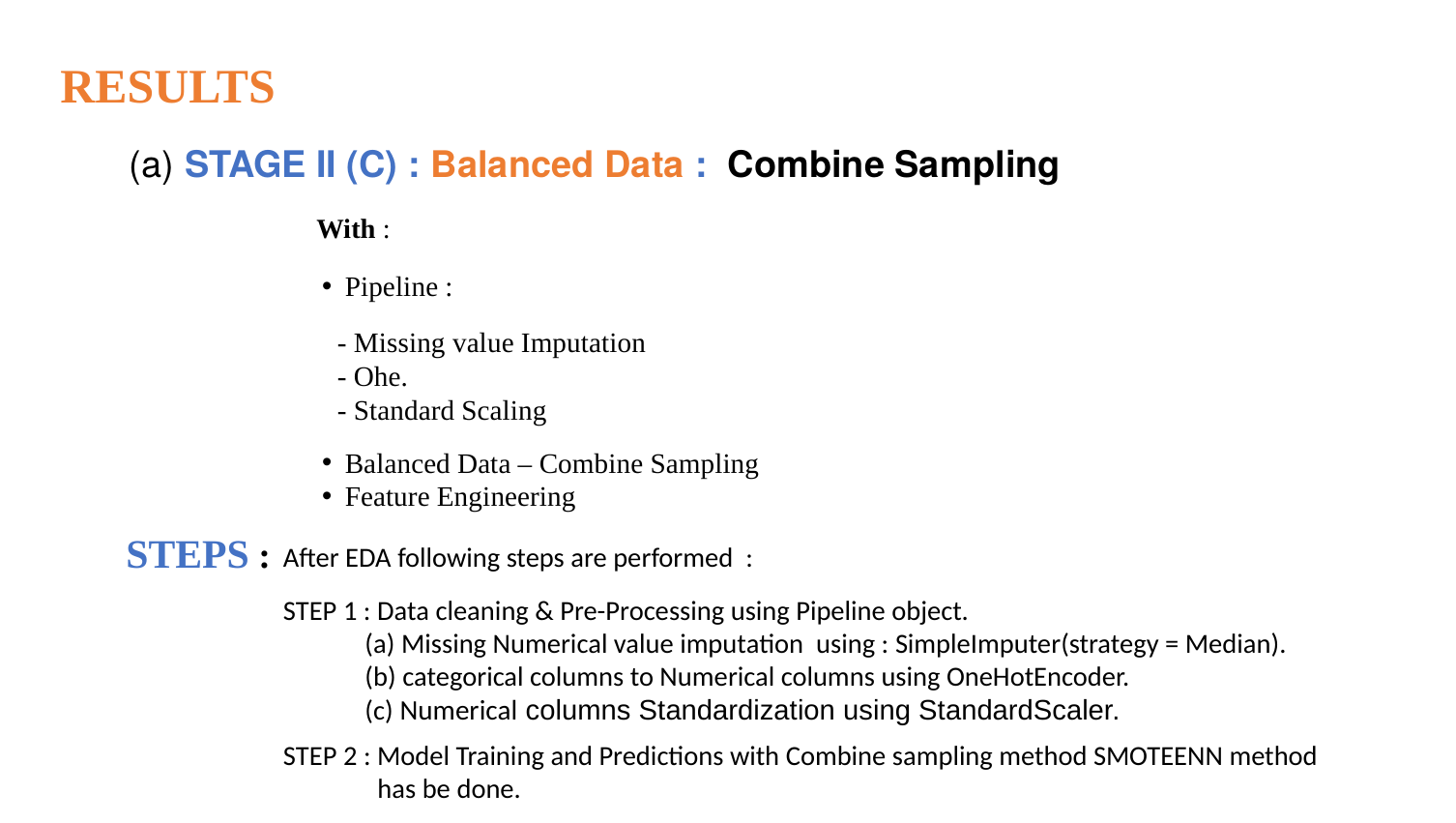

RESULTS
(a) STAGE II (C) : Balanced Data :  Combine Sampling
With :

Pipeline :

   - Missing value Imputation
   - Ohe.
   - Standard Scaling

Balanced Data – Combine Sampling
Feature Engineering
STEPS :
After EDA following steps are performed  :
STEP 1 : Data cleaning & Pre-Processing using Pipeline object.
             (a) Missing Numerical value imputation  using : SimpleImputer(strategy = Median).
             (b) categorical columns to Numerical columns using OneHotEncoder.
             (c) Numerical columns Standardization using StandardScaler.
STEP 2 : Model Training and Predictions with Combine sampling method SMOTEENN method
               has be done.